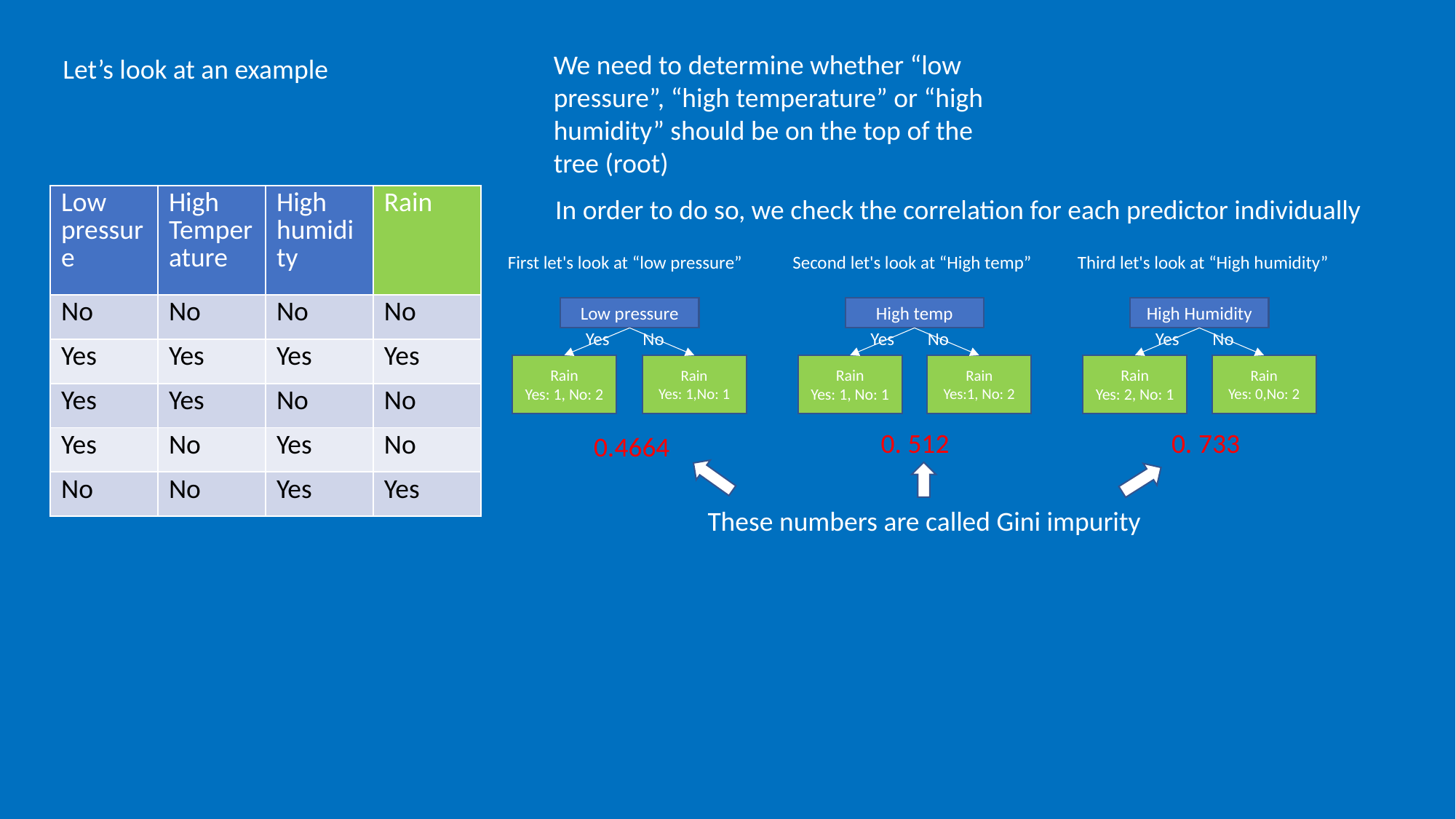

We need to determine whether “low pressure”, “high temperature” or “high humidity” should be on the top of the tree (root)
Let’s look at an example
| Low pressure | High Temperature | High humidity | Rain |
| --- | --- | --- | --- |
| No | No | No | No |
| Yes | Yes | Yes | Yes |
| Yes | Yes | No | No |
| Yes | No | Yes | No |
| No | No | Yes | Yes |
In order to do so, we check the correlation for each predictor individually
First let's look at “low pressure”
Second let's look at “High temp”
Third let's look at “High humidity”
Low pressure
High temp
High Humidity
Yes
No
Yes
No
Yes
No
Rain
Yes: 1,No: 1
Rain
Yes:1, No: 2
Rain
Yes: 0,No: 2
Rain
Yes: 1, No: 2
Rain
Yes: 1, No: 1
Rain
Yes: 2, No: 1
0. 512
0. 733
0.4664

These numbers are called Gini impurity